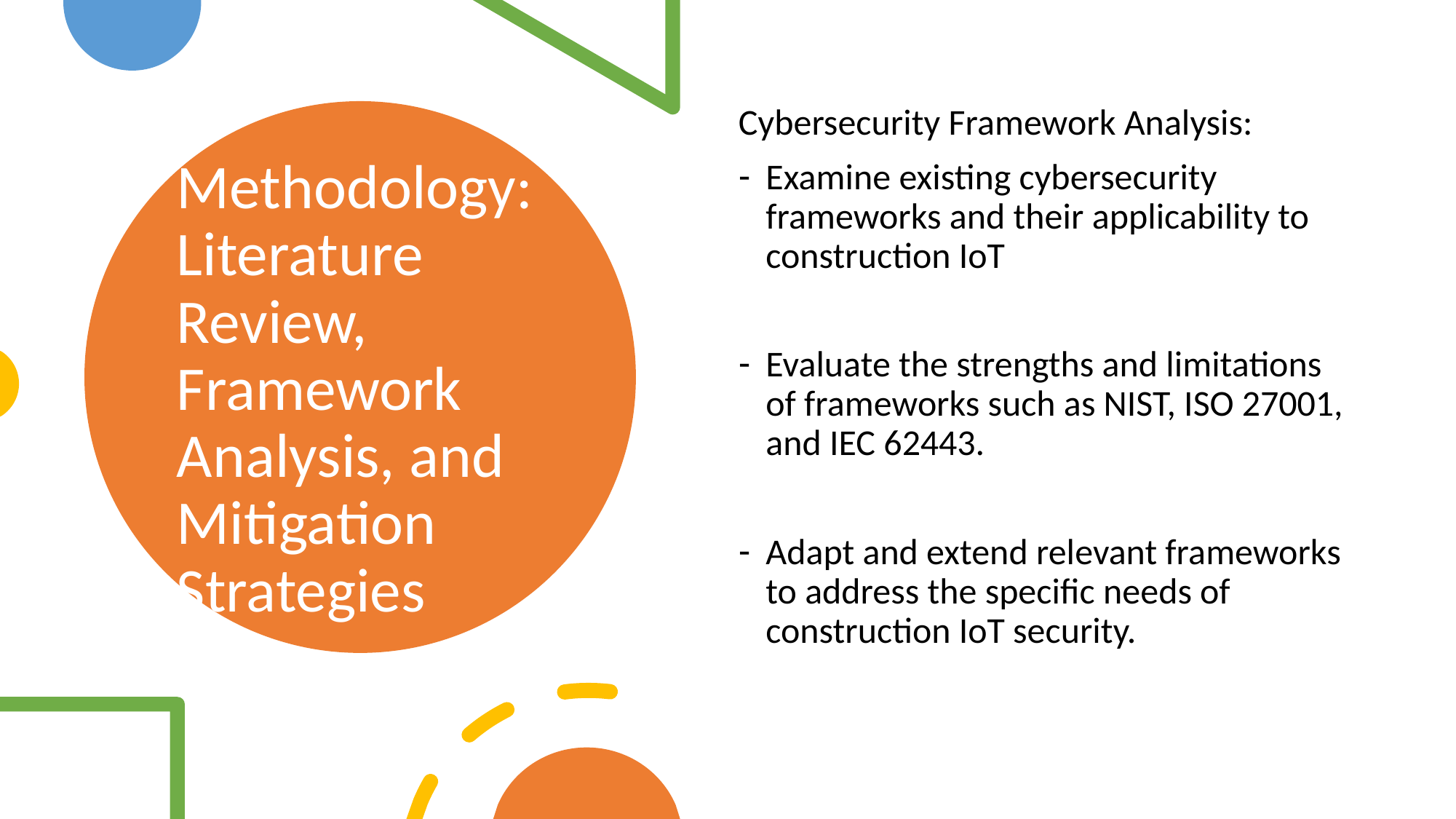

Cybersecurity Framework Analysis:
Examine existing cybersecurity frameworks and their applicability to construction IoT

Evaluate the strengths and limitations of frameworks such as NIST, ISO 27001, and IEC 62443.

Adapt and extend relevant frameworks to address the specific needs of construction IoT security.

# Methodology: Literature Review, Framework Analysis, and Mitigation Strategies